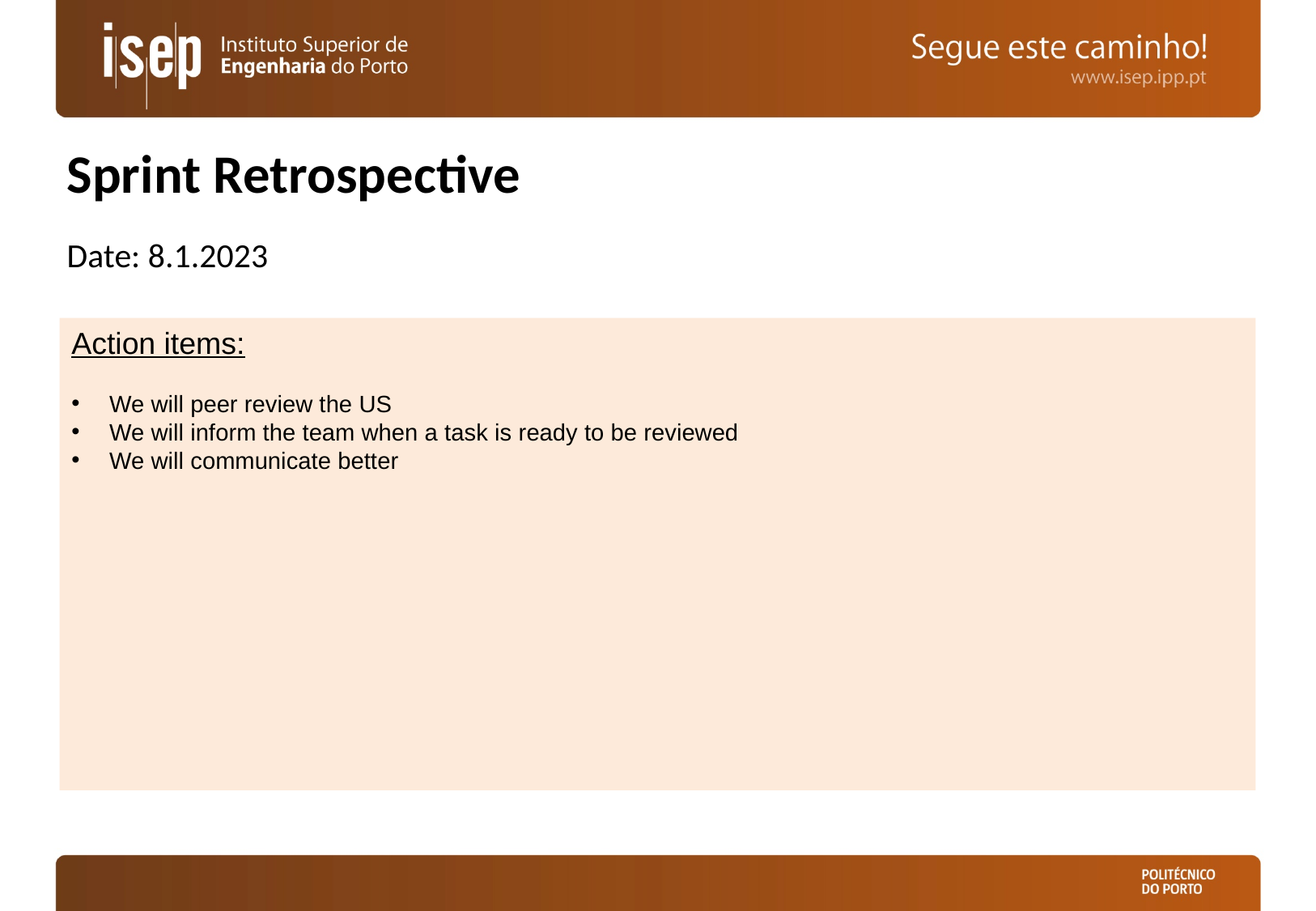

# Sprint Retrospective
Date: 8.1.2023
Action items:

We will peer review the US
We will inform the team when a task is ready to be reviewed
We will communicate better